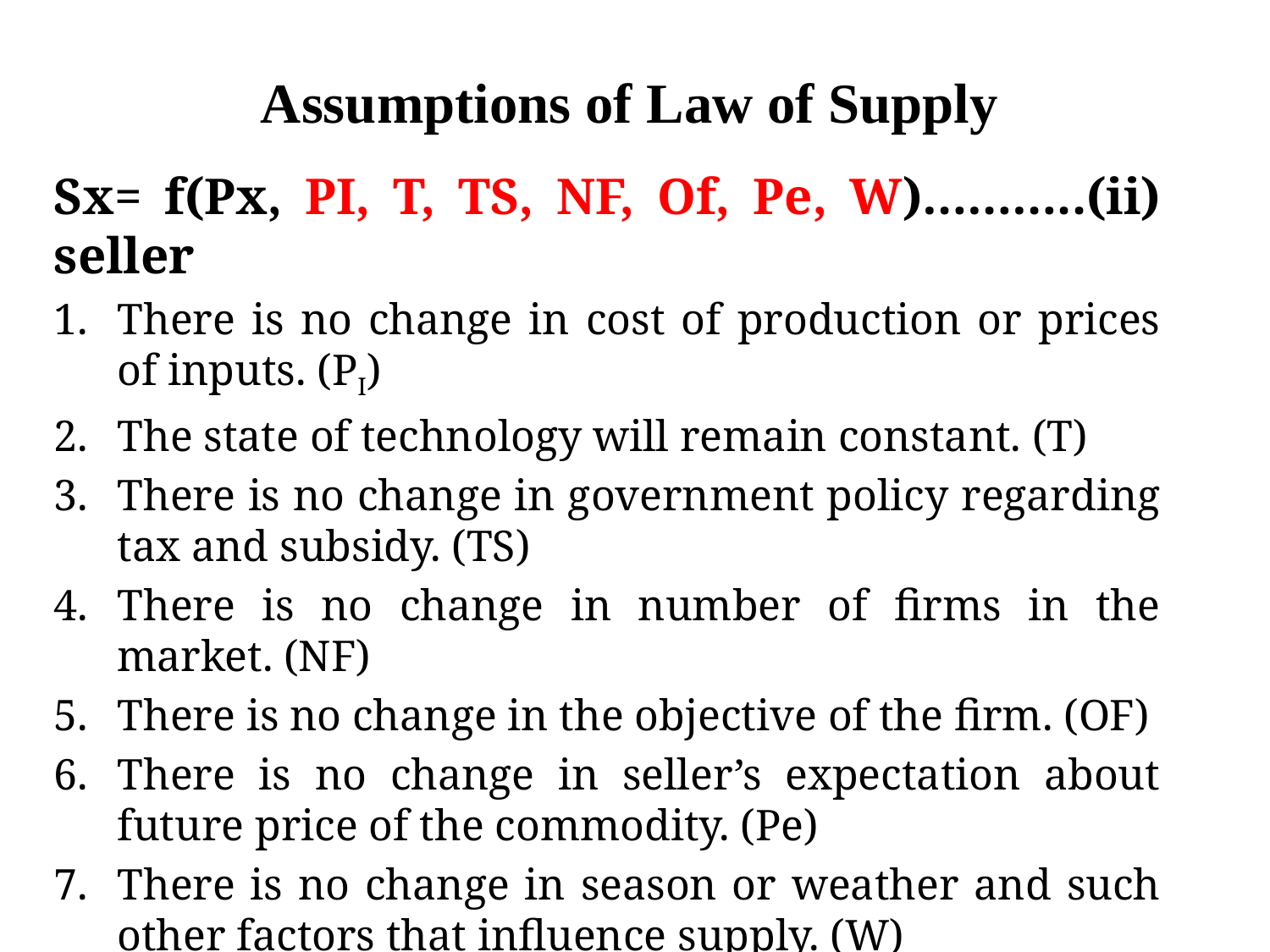

# Assumptions of Law of Supply
Sx= f(Px, PI, T, TS, NF, Of, Pe, W)………..(ii) seller
There is no change in cost of production or prices of inputs. (PI)
The state of technology will remain constant. (T)
There is no change in government policy regarding tax and subsidy. (TS)
There is no change in number of firms in the market. (NF)
There is no change in the objective of the firm. (OF)
There is no change in seller’s expectation about future price of the commodity. (Pe)
There is no change in season or weather and such other factors that influence supply. (W)